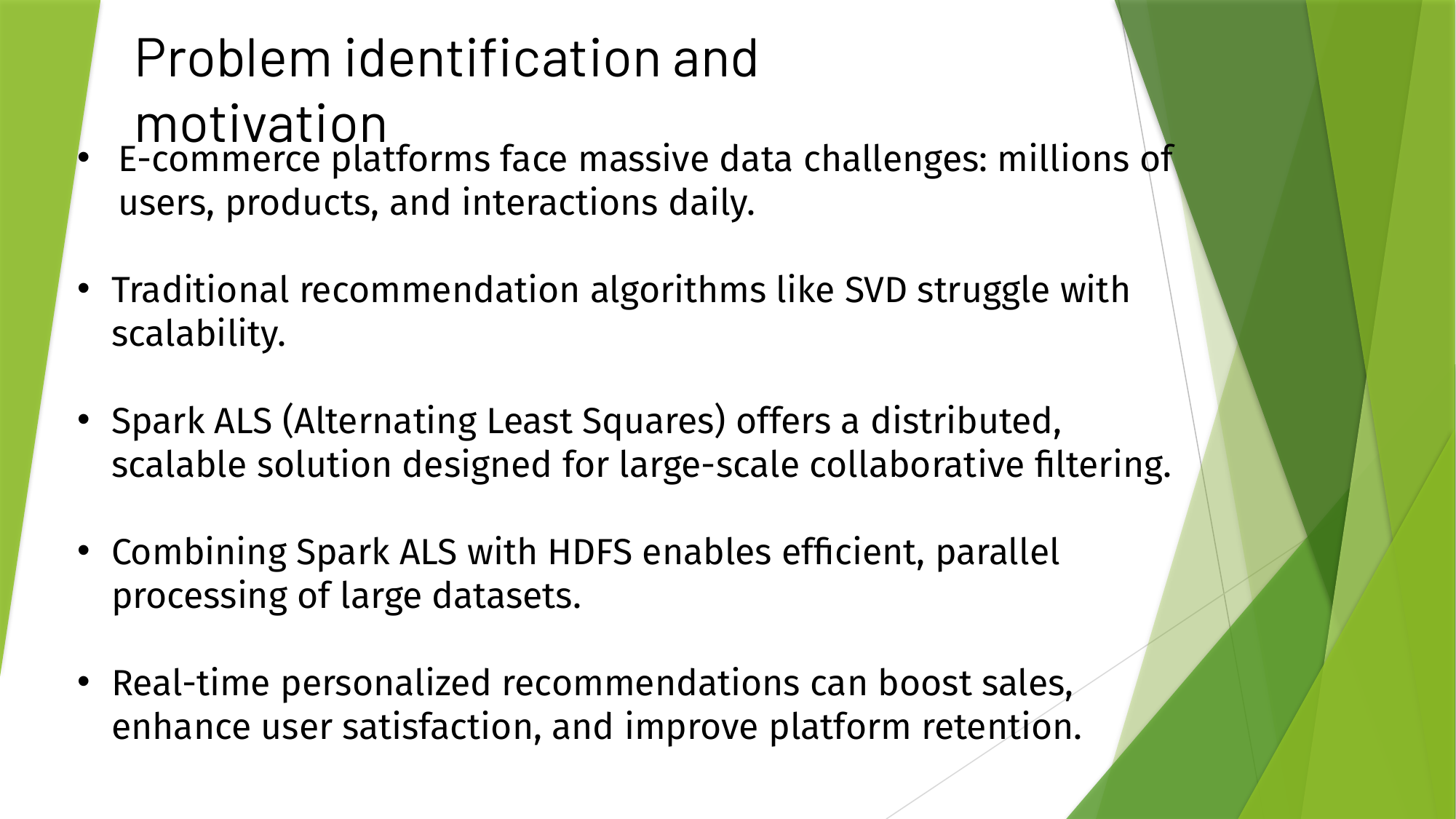

Problem identification and motivation
E-commerce platforms face massive data challenges: millions of users, products, and interactions daily.

Traditional recommendation algorithms like SVD struggle with scalability.

Spark ALS (Alternating Least Squares) offers a distributed, scalable solution designed for large-scale collaborative filtering.

Combining Spark ALS with HDFS enables efficient, parallel processing of large datasets.

Real-time personalized recommendations can boost sales, enhance user satisfaction, and improve platform retention.